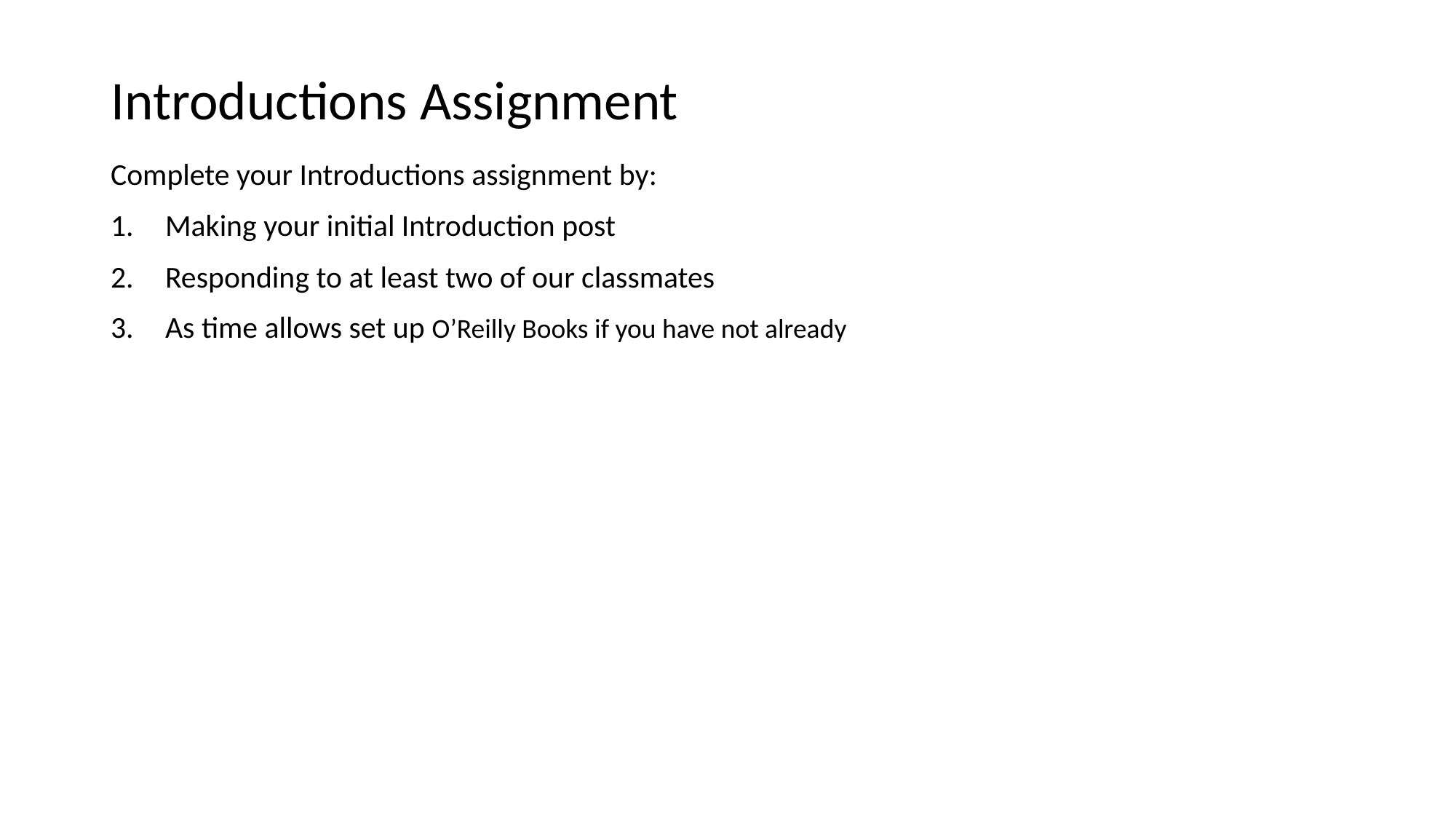

# Introductions Assignment
Complete your Introductions assignment by:
Making your initial Introduction post
Responding to at least two of our classmates
As time allows set up O’Reilly Books if you have not already